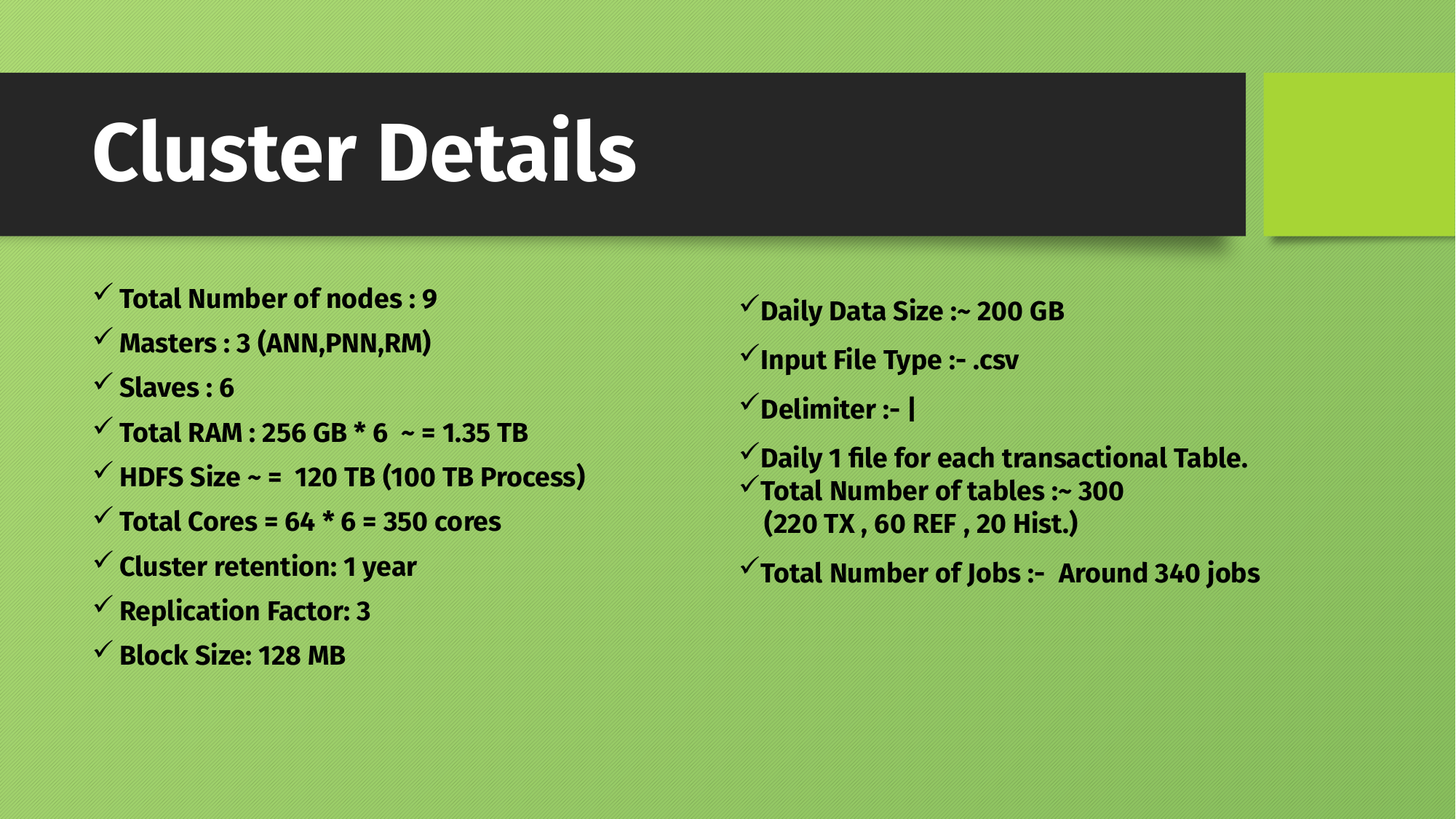

# Cluster Details

Daily Data Size :~ 200 GB
Input File Type :- .csv
Delimiter :- |
Daily 1 file for each transactional Table.
Total Number of tables :~ 300
    (220 TX , 60 REF , 20 Hist.)
Total Number of Jobs :-  Around 340 jobs

Total Number of nodes : 9
Masters : 3 (ANN,PNN,RM)
Slaves : 6
Total RAM : 256 GB * 6  ~ = 1.35 TB
HDFS Size ~ =  120 TB (100 TB Process)
Total Cores = 64 * 6 = 350 cores
Cluster retention: 1 year
Replication Factor: 3
Block Size: 128 MB